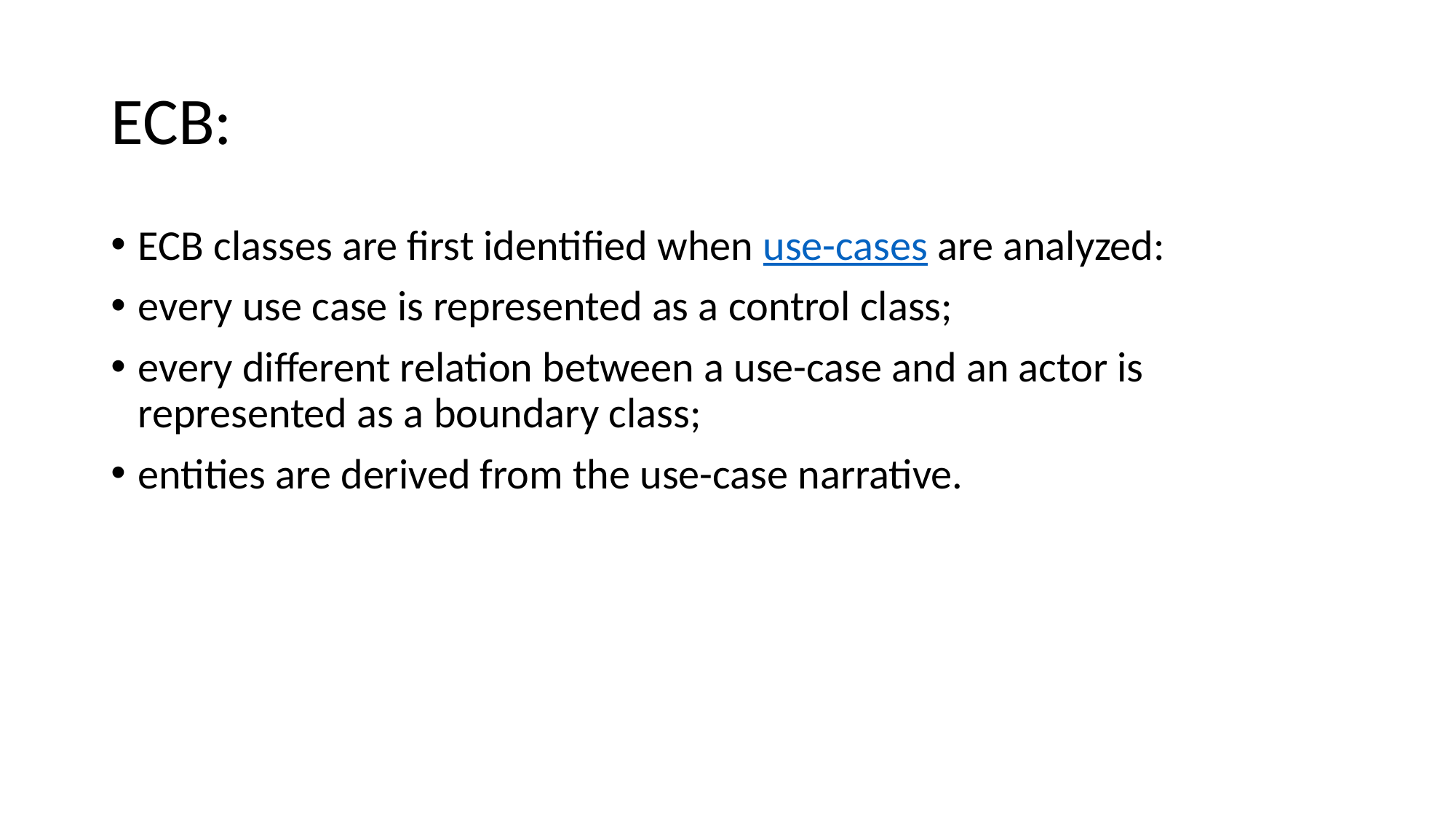

# ECB:
ECB classes are first identified when use-cases are analyzed:
every use case is represented as a control class;
every different relation between a use-case and an actor is represented as a boundary class;
entities are derived from the use-case narrative.